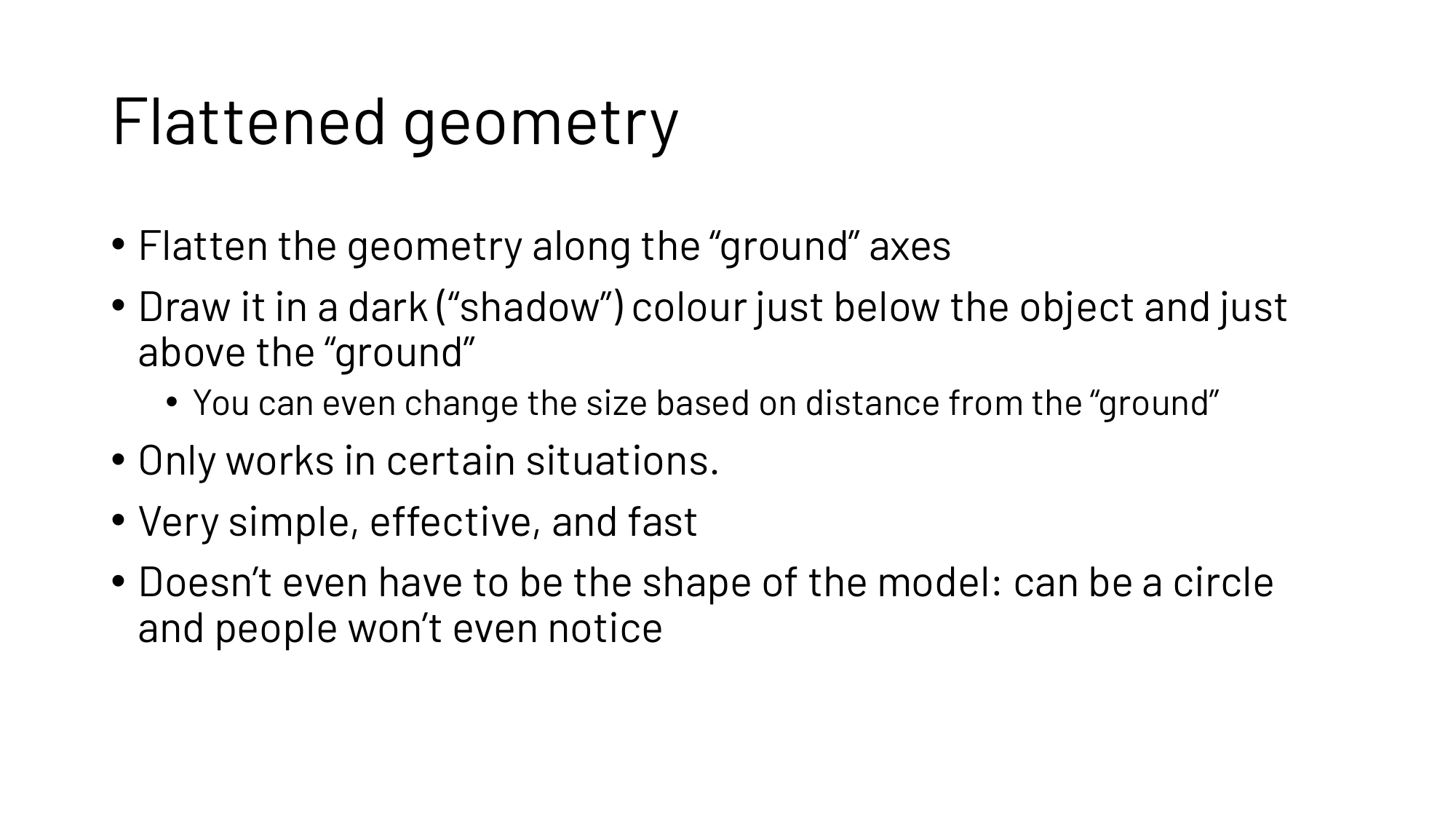

# Flattened geometry
Flatten the geometry along the “ground” axes
Draw it in a dark (“shadow”) colour just below the object and just above the “ground”
You can even change the size based on distance from the “ground”
Only works in certain situations.
Very simple, effective, and fast
Doesn’t even have to be the shape of the model: can be a circle and people won’t even notice